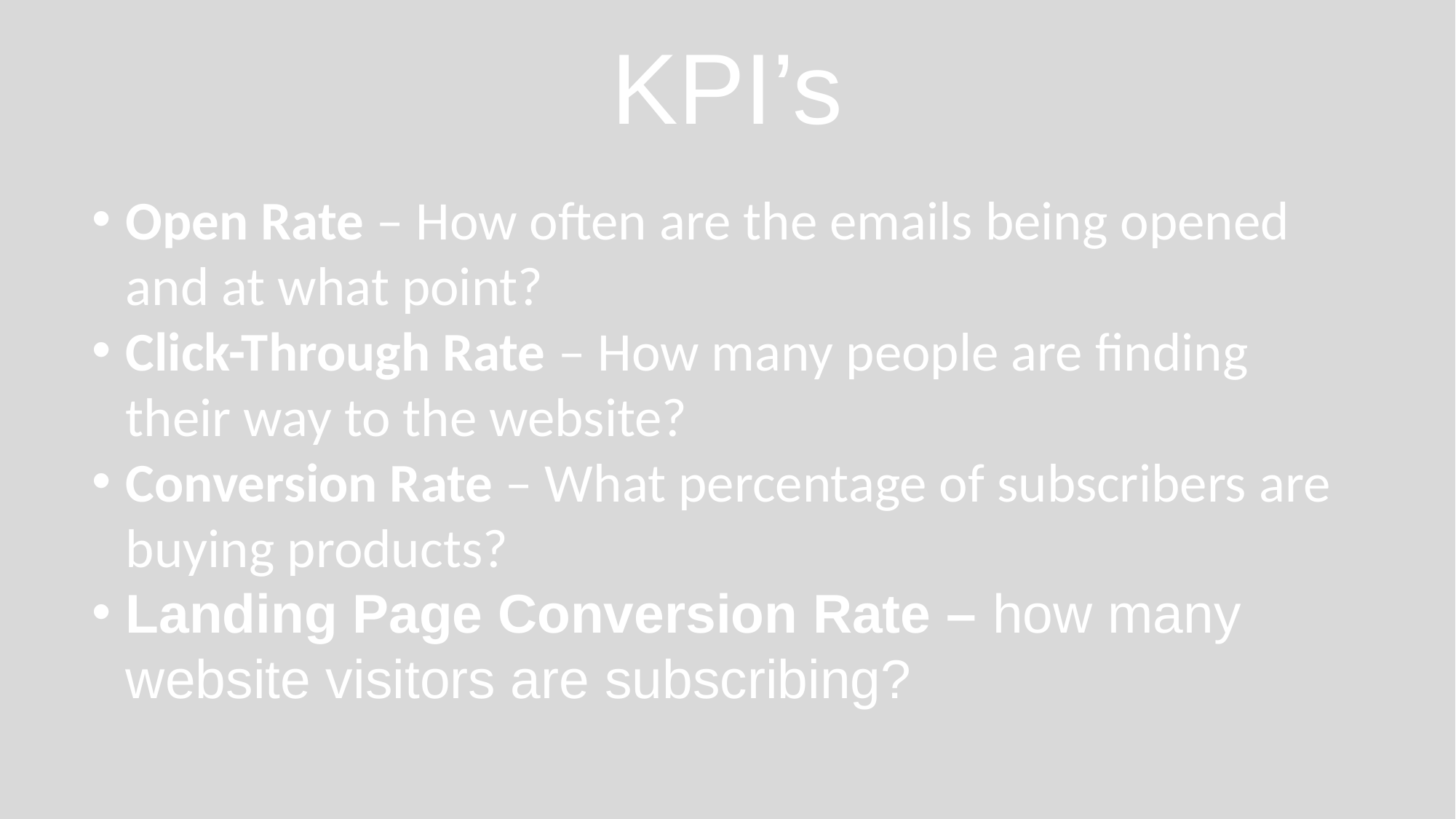

# KPI’s
Open Rate – How often are the emails being opened and at what point?
Click-Through Rate – How many people are finding their way to the website?
Conversion Rate – What percentage of subscribers are buying products?
Landing Page Conversion Rate – how many website visitors are subscribing?